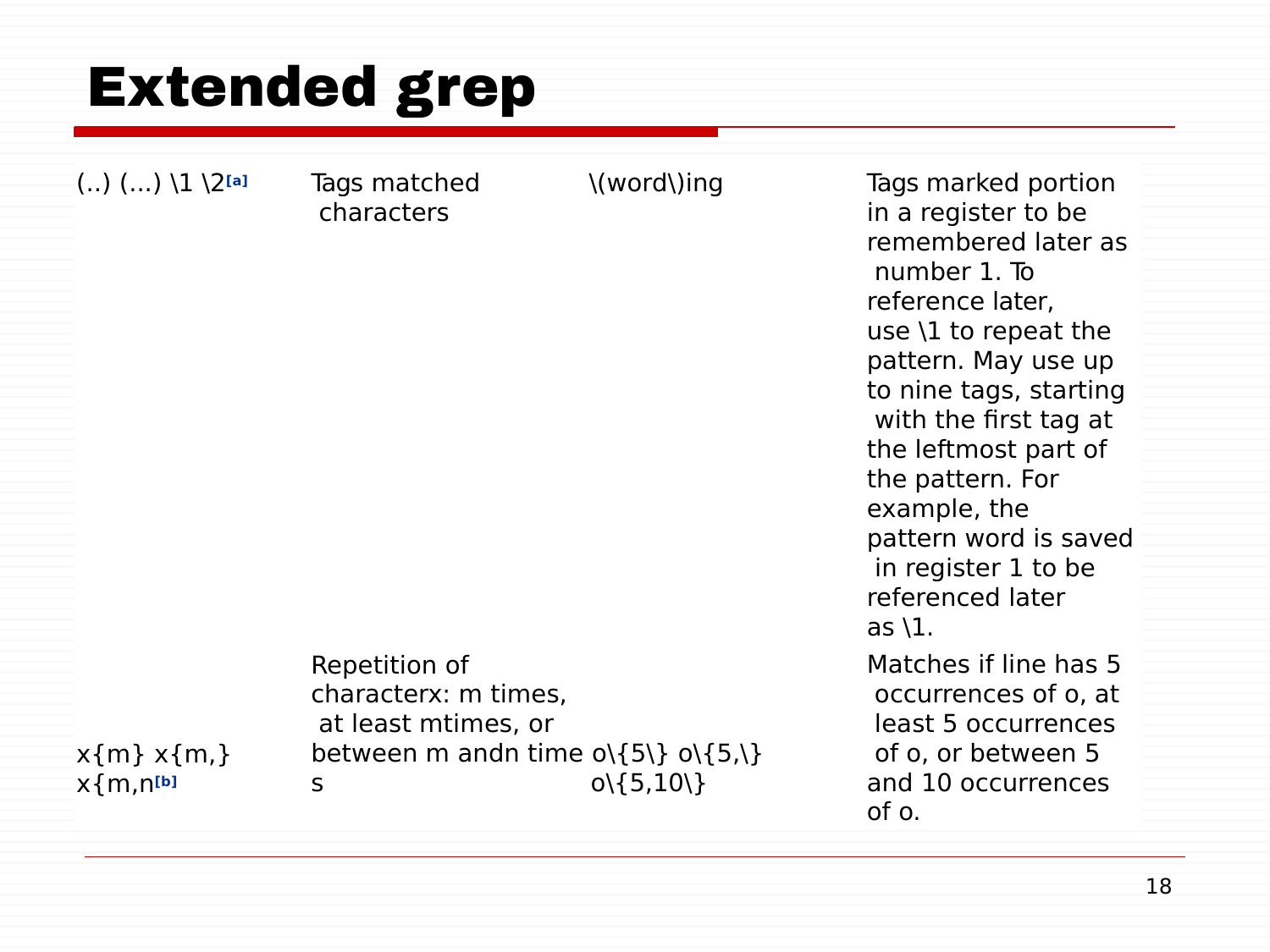

# Extended grep

(..) (...) \1 \2[a]
Tags matched  characters
\(word\)ing
Tags marked portion  in a register to be  remembered later as  number 1. To  reference later,
use \1 to repeat the  pattern. May use up  to nine tags, starting  with the first tag at  the leftmost part of  the pattern. For  example, the
pattern word is saved  in register 1 to be  referenced later
as \1.
Matches if line has 5  occurrences of o, at  least 5 occurrences  of o, or between 5  and 10 occurrences  of o.

Repetition of  characterx: m times,  at least mtimes, or
between m andn time o\{5\} o\{5,\}  s	o\{5,10\}
x{m} x{m,}
x{m,n[b]

18